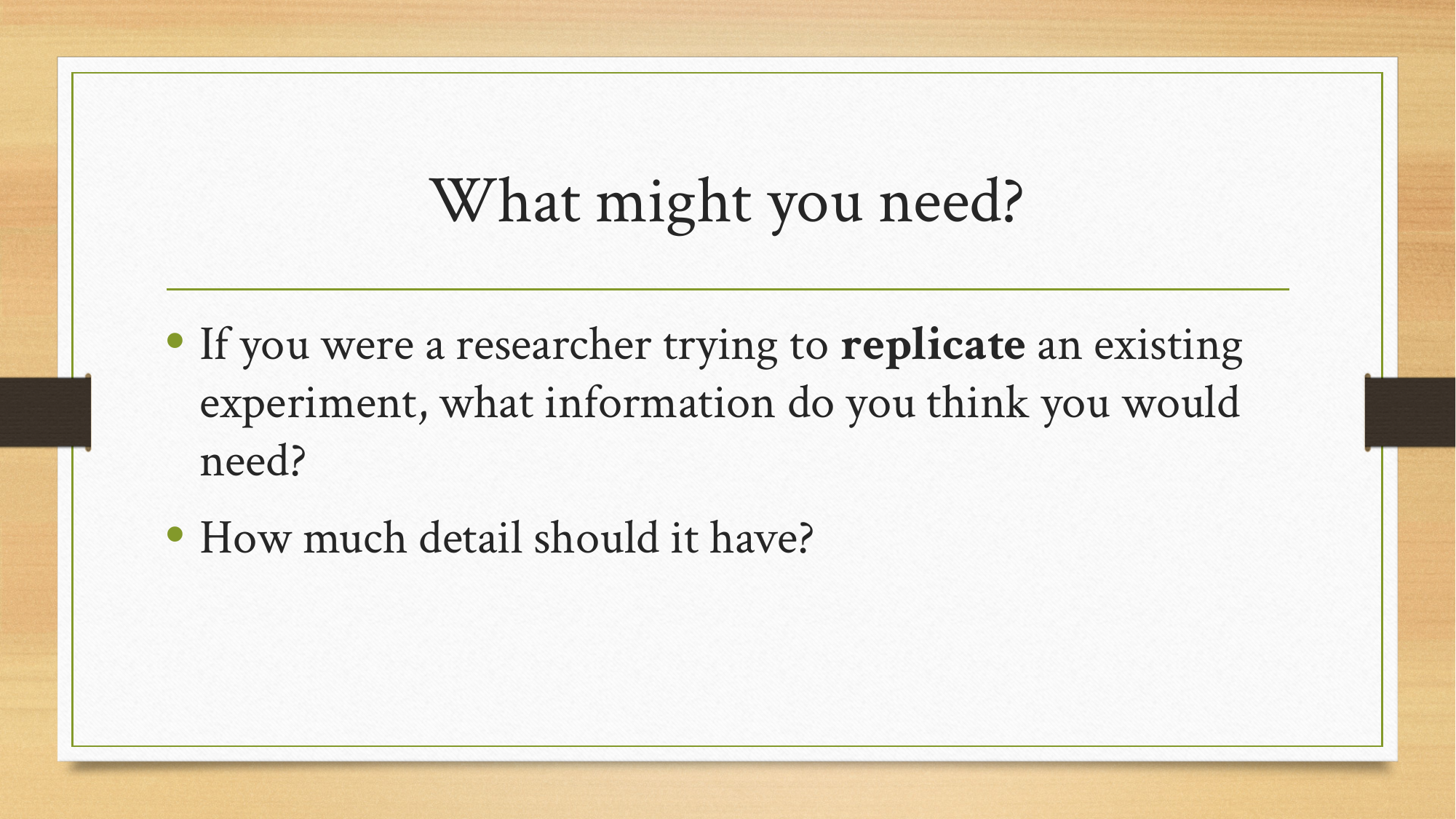

# What might you need?
If you were a researcher trying to replicate an existing experiment, what information do you think you would need?
How much detail should it have?